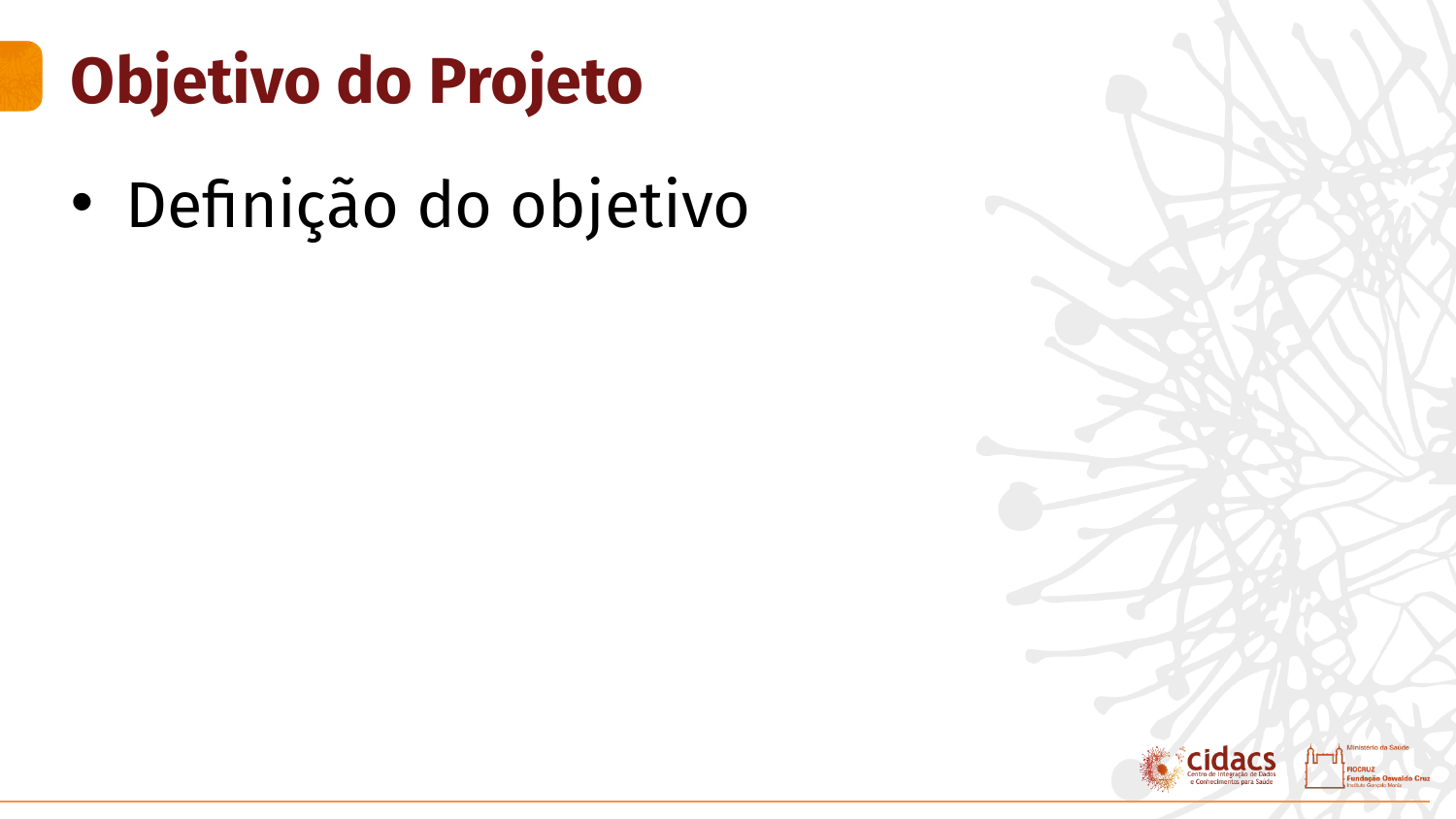

# Objetivo do Projeto
Definição do objetivo